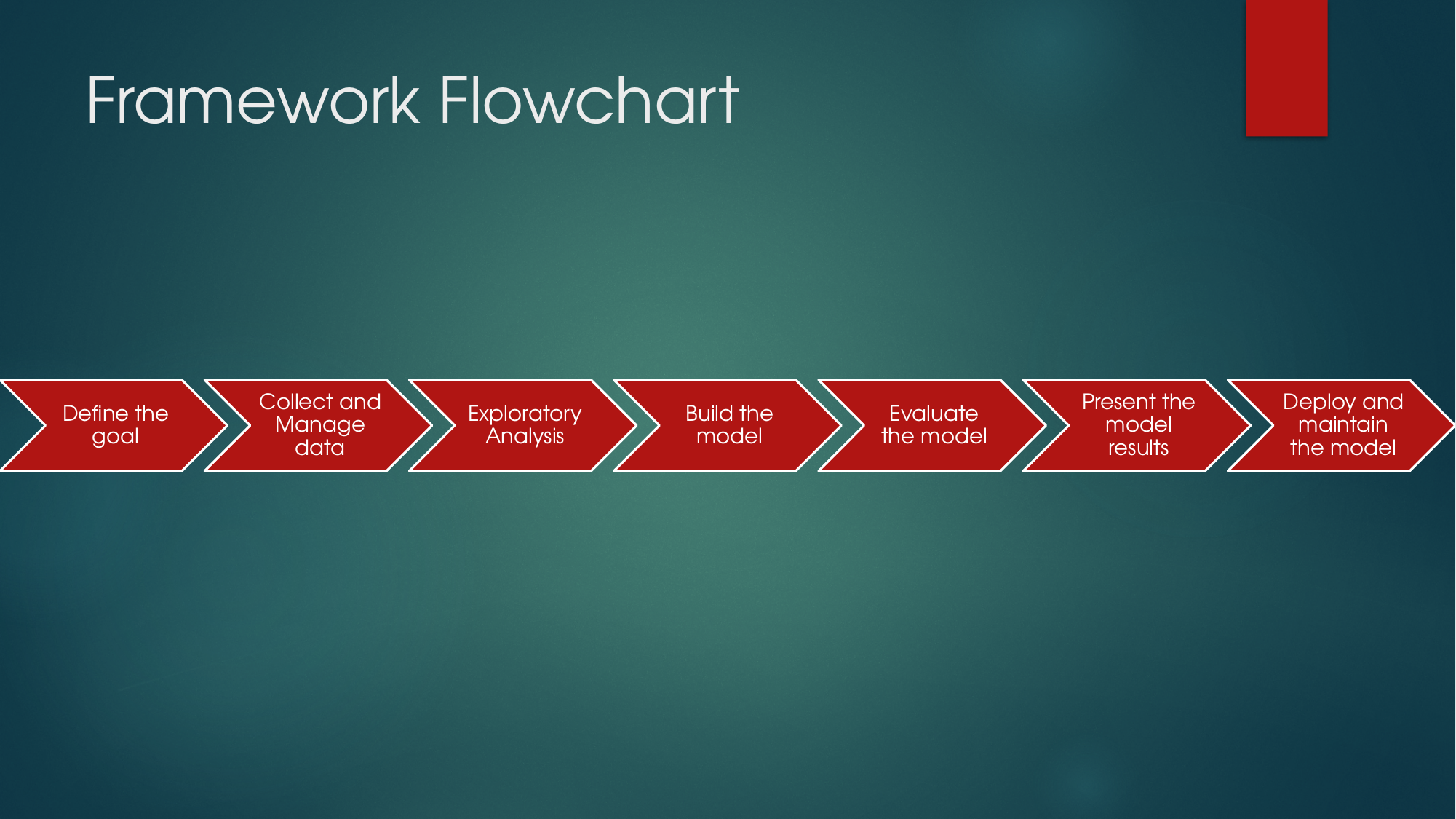

# Framework Flowchart
Define the goal
Collect and Manage data
Exploratory Analysis
Build the model
Evaluate the model
Present the model results
Deploy and maintain the model